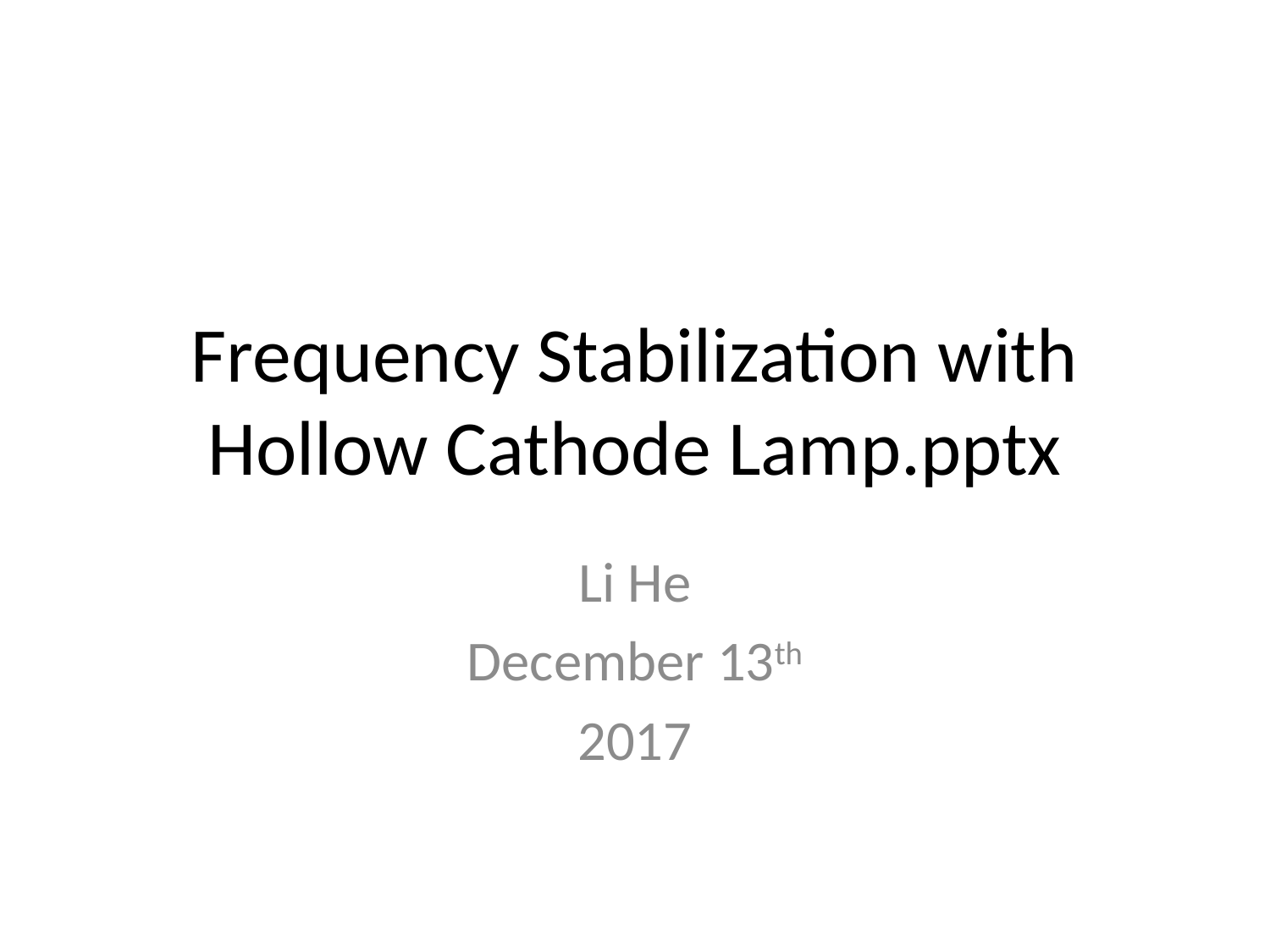

# Frequency Stabilization with Hollow Cathode Lamp.pptx
Li He
December 13th
2017